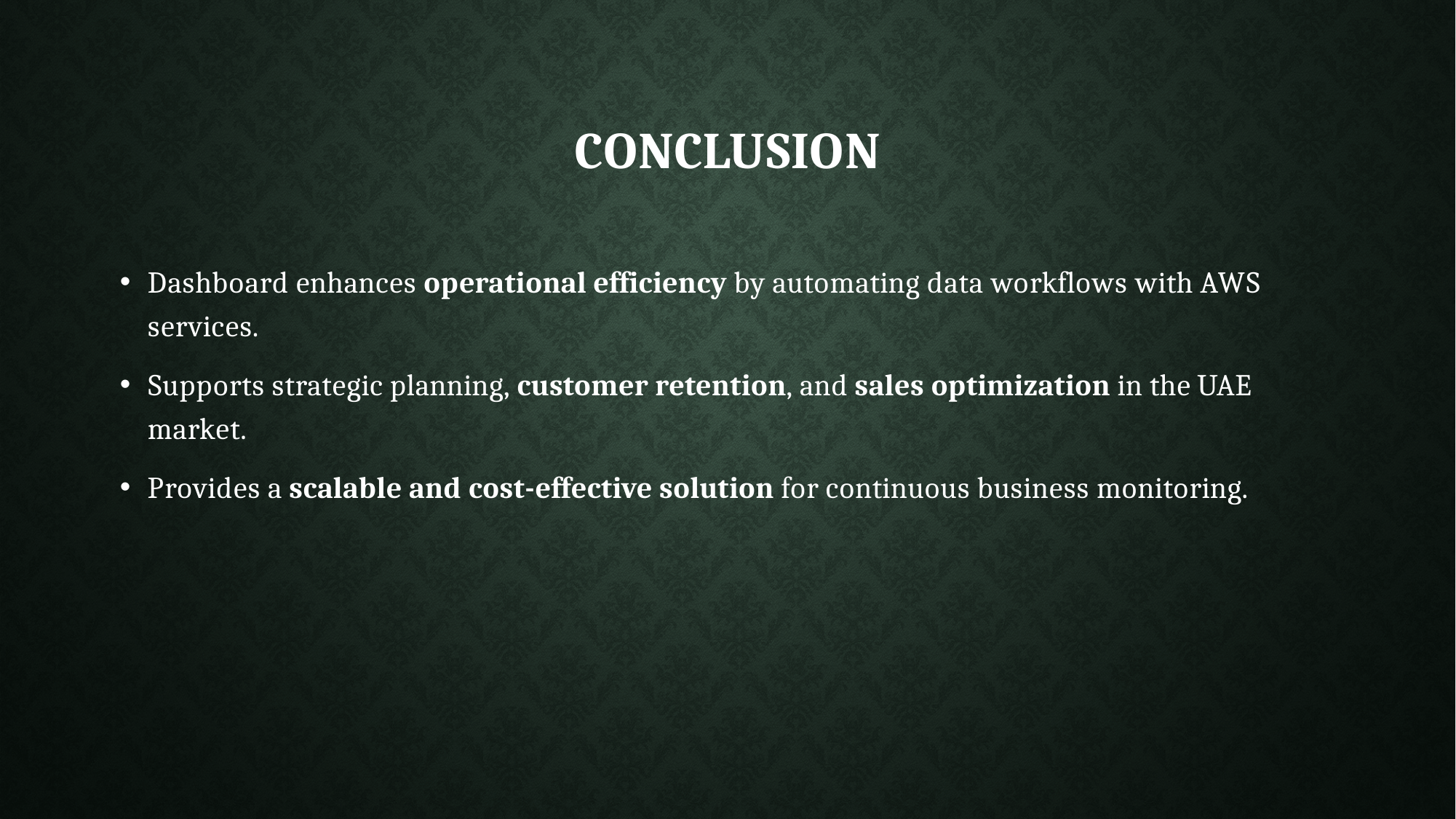

# CONCLUSION
Dashboard enhances operational efficiency by automating data workflows with AWS services.
Supports strategic planning, customer retention, and sales optimization in the UAE market.
Provides a scalable and cost-effective solution for continuous business monitoring.